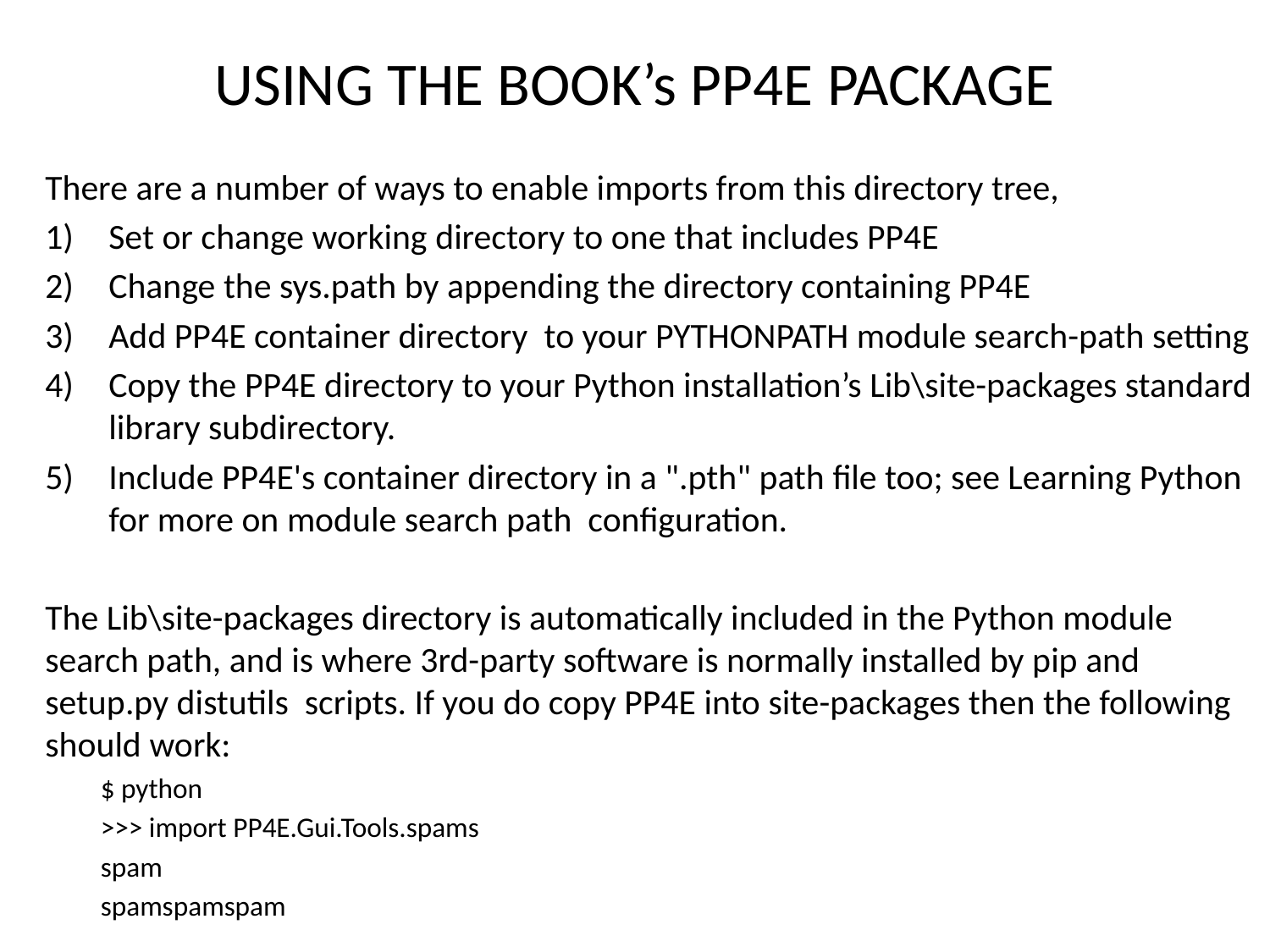

# USING THE BOOK’s PP4E PACKAGE
There are a number of ways to enable imports from this directory tree,
Set or change working directory to one that includes PP4E
Change the sys.path by appending the directory containing PP4E
Add PP4E container directory  to your PYTHONPATH module search-path setting
Copy the PP4E directory to your Python installation’s Lib\site-packages standard library subdirectory.
Include PP4E's container directory in a ".pth" path file too; see Learning Python for more on module search path  configuration.

The Lib\site-packages directory is automatically included in the Python module search path, and is where 3rd-party software is normally installed by pip and  setup.py distutils  scripts. If you do copy PP4E into site-packages then the following should work:
$ python
>>> import PP4E.Gui.Tools.spams
spam
spamspamspam